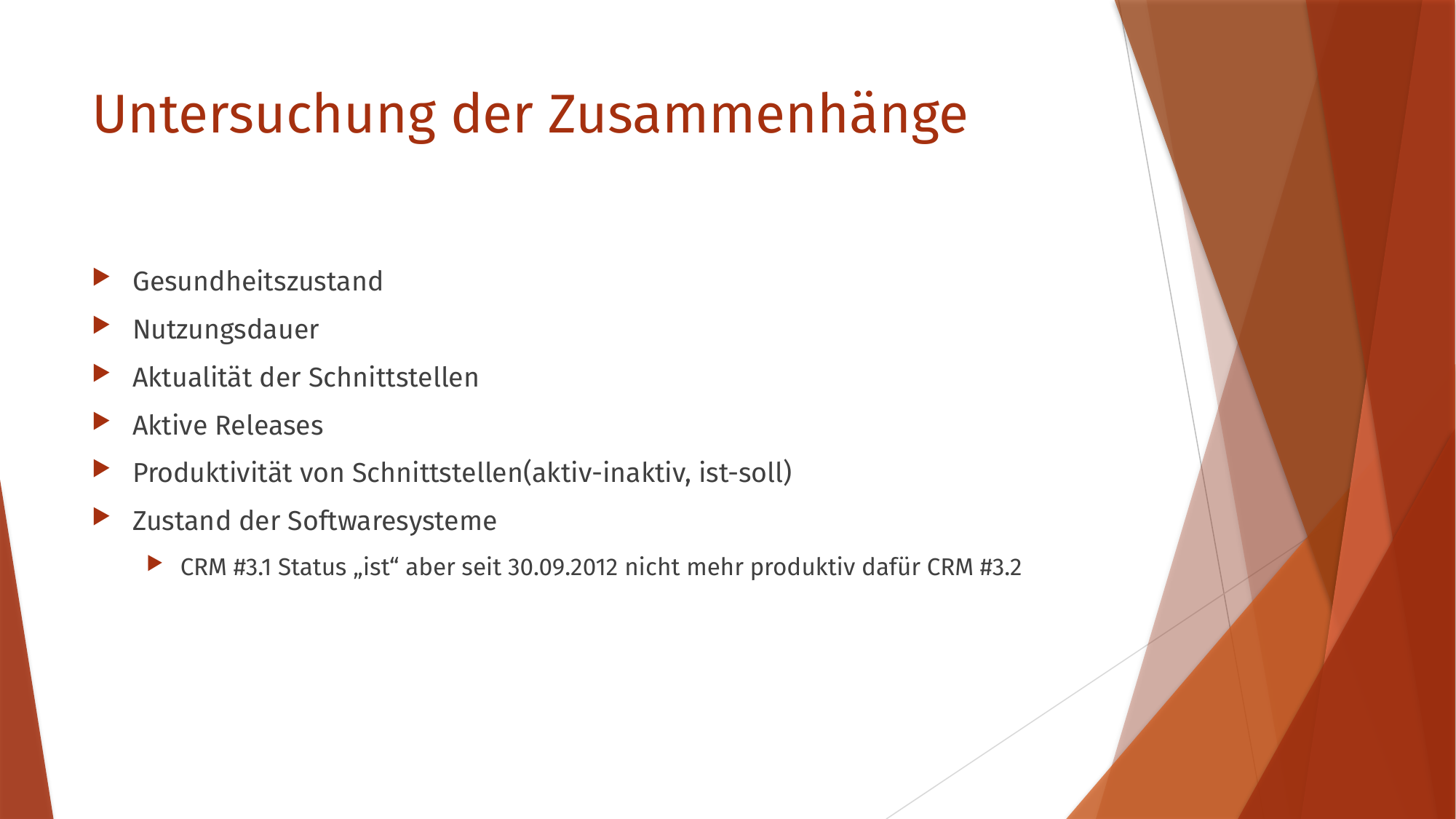

# Untersuchung der Zusammenhänge
Gesundheitszustand
Nutzungsdauer
Aktualität der Schnittstellen
Aktive Releases
Produktivität von Schnittstellen(aktiv-inaktiv, ist-soll)
Zustand der Softwaresysteme
CRM #3.1 Status „ist“ aber seit 30.09.2012 nicht mehr produktiv dafür CRM #3.2